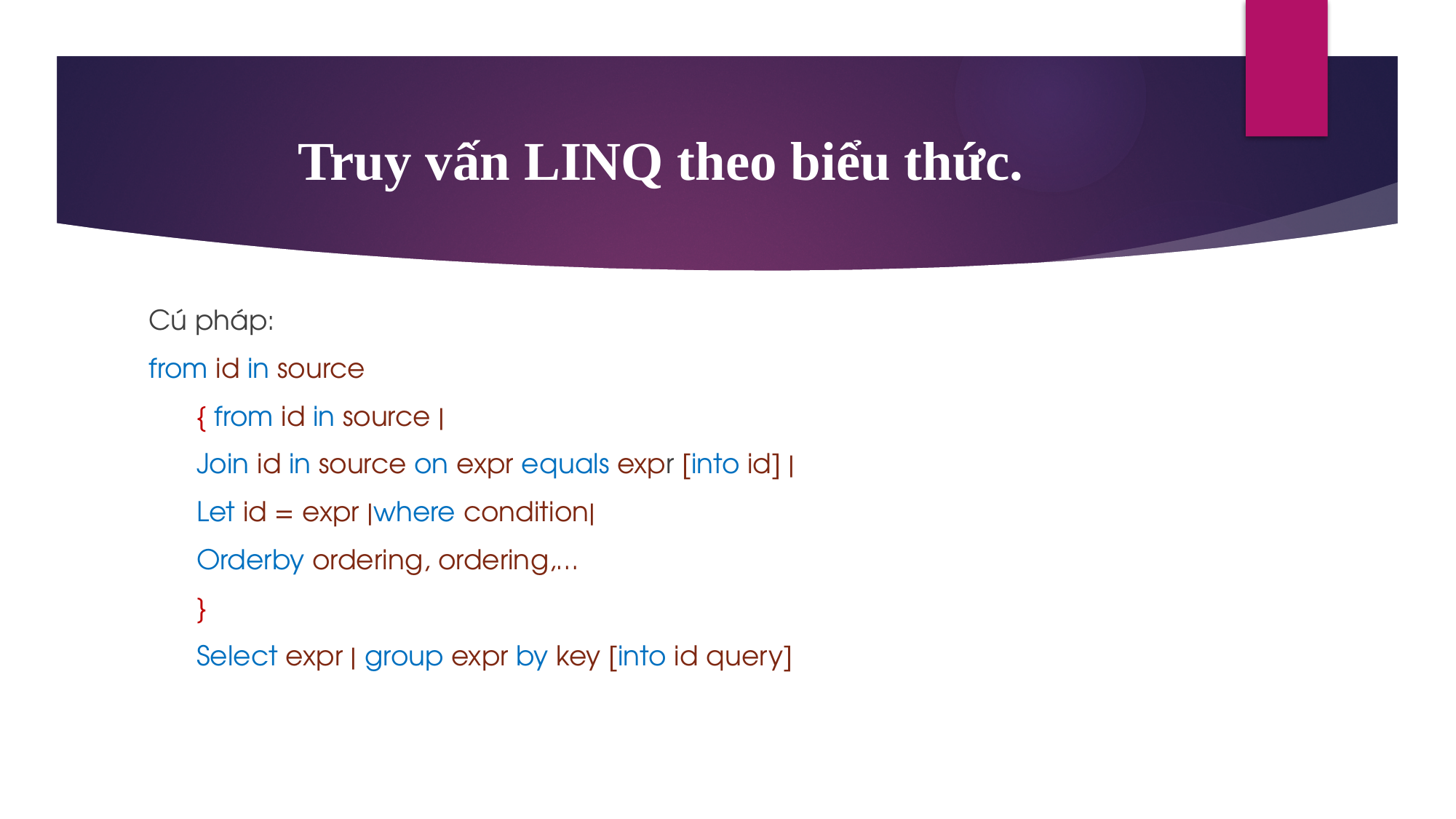

# Truy vấn LINQ theo biểu thức.
Cú pháp:
from id in source
{ from id in source |
Join id in source on expr equals expr [into id] |
Let id = expr |where condition|
Orderby ordering, ordering,…
}
Select expr | group expr by key [into id query]